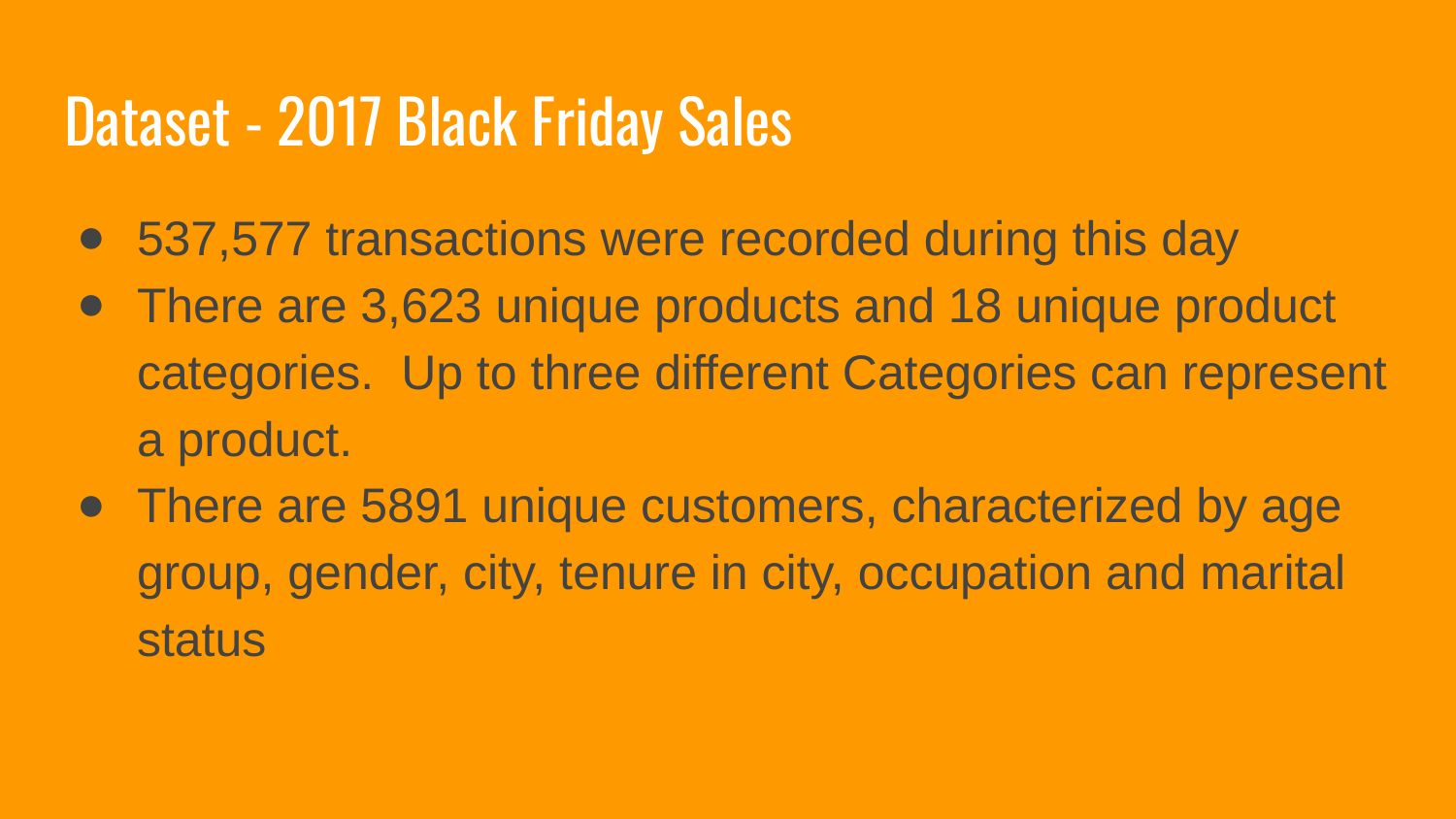

# Dataset - 2017 Black Friday Sales
537,577 transactions were recorded during this day
There are 3,623 unique products and 18 unique product categories.  Up to three different Categories can represent a product.
There are 5891 unique customers, characterized by age group, gender, city, tenure in city, occupation and marital status